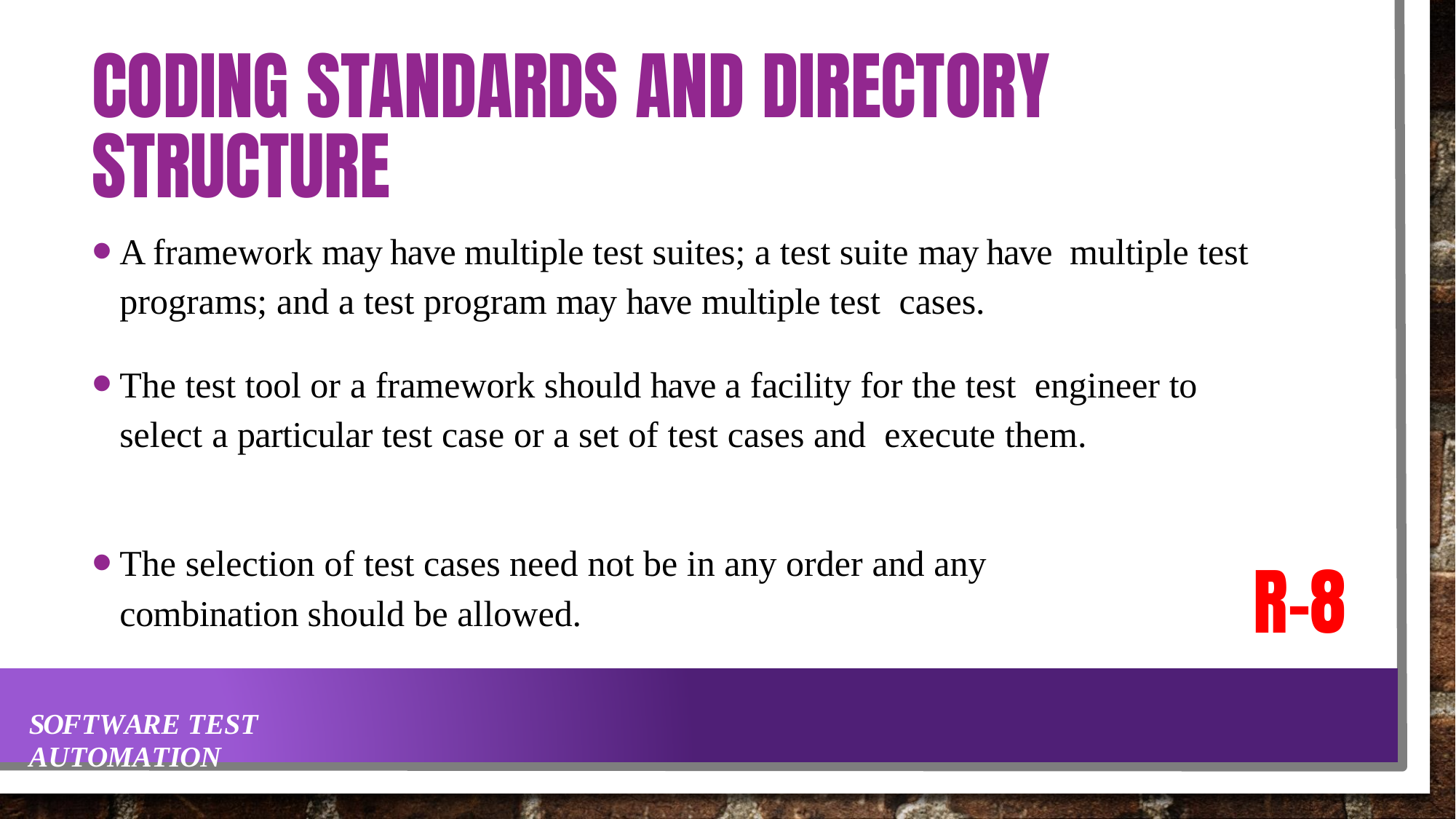

# CODING STANDARDS AND DIRECTORY  STRUCTURE
A framework may have multiple test suites; a test suite may have  multiple test programs; and a test program may have multiple test  cases.

The test tool or a framework should have a facility for the test  engineer to select a particular test case or a set of test cases and  execute them.
The selection of test cases need not be in any order and any  combination should be allowed.
R-8
SOFTWARE TEST AUTOMATION